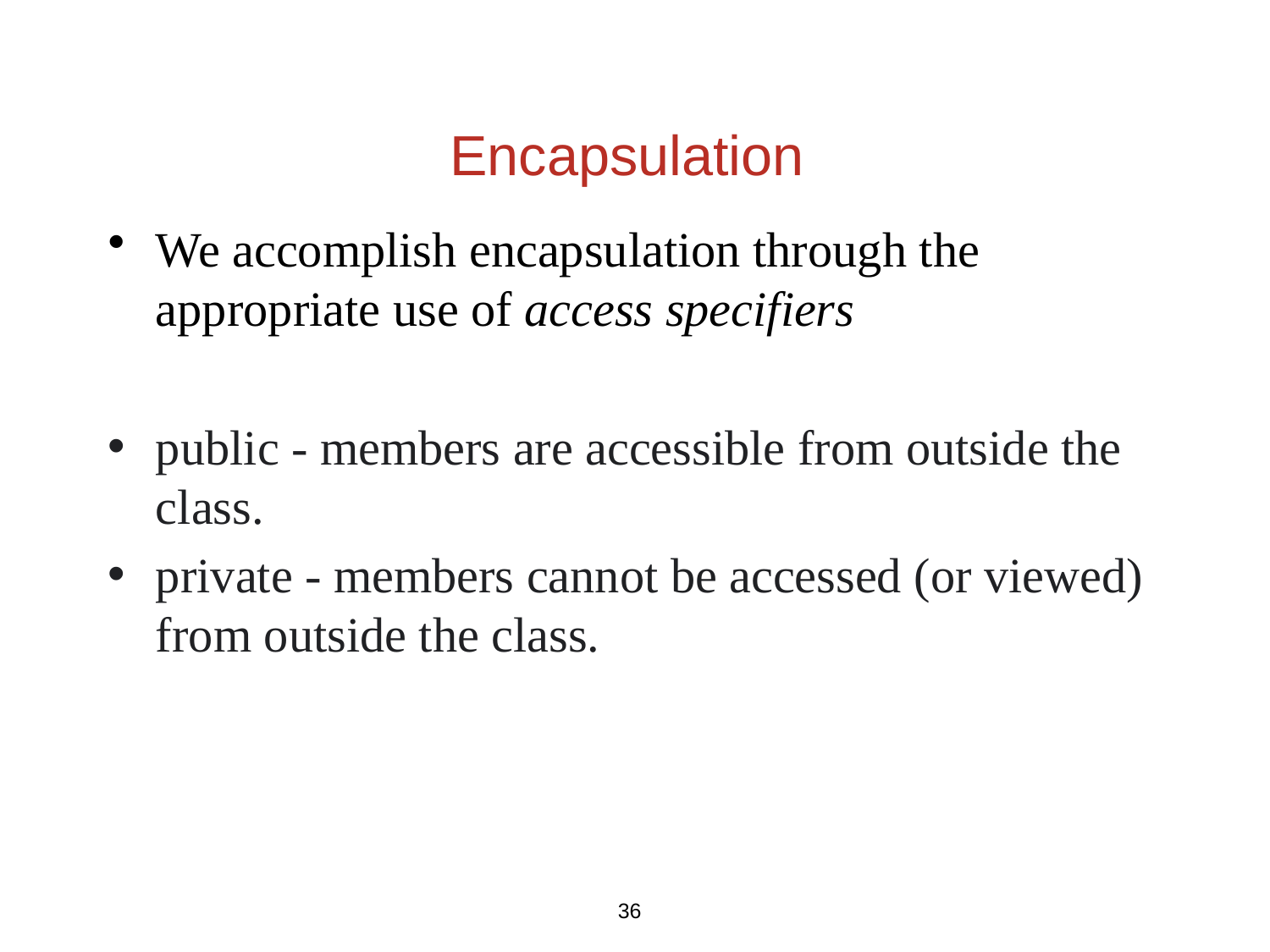

# Encapsulation
We accomplish encapsulation through the appropriate use of access specifiers

public - members are accessible from outside the class.
private - members cannot be accessed (or viewed) from outside the class.

36